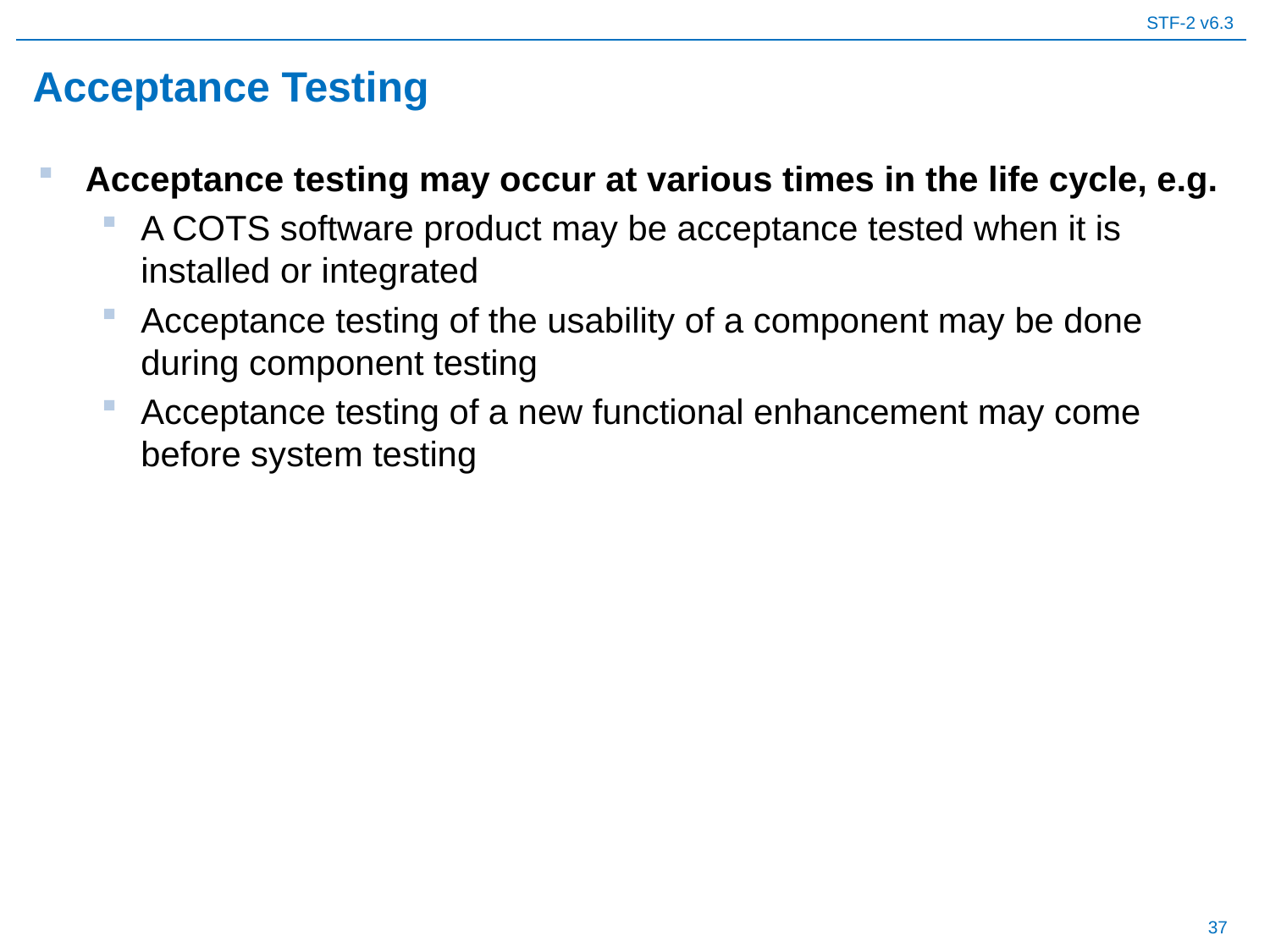

# Acceptance Testing
Acceptance testing may occur at various times in the life cycle, e.g.
A COTS software product may be acceptance tested when it is installed or integrated
Acceptance testing of the usability of a component may be done during component testing
Acceptance testing of a new functional enhancement may come before system testing